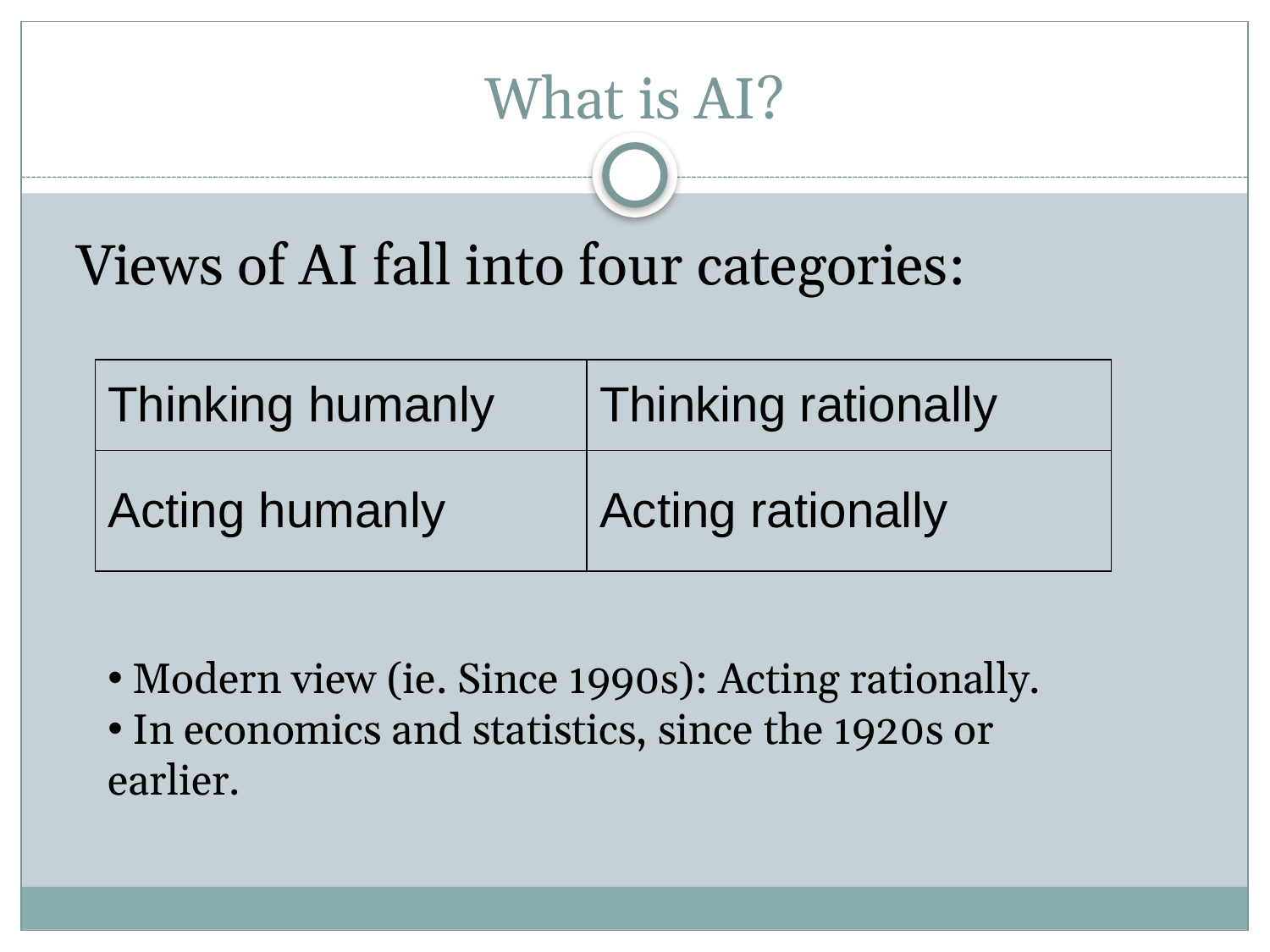

# What is AI?
Views of AI fall into four categories:

| Thinking humanly | Thinking rationally |
| --- | --- |
| Acting humanly | Acting rationally |
 Modern view (ie. Since 1990s): Acting rationally.
 In economics and statistics, since the 1920s or earlier.